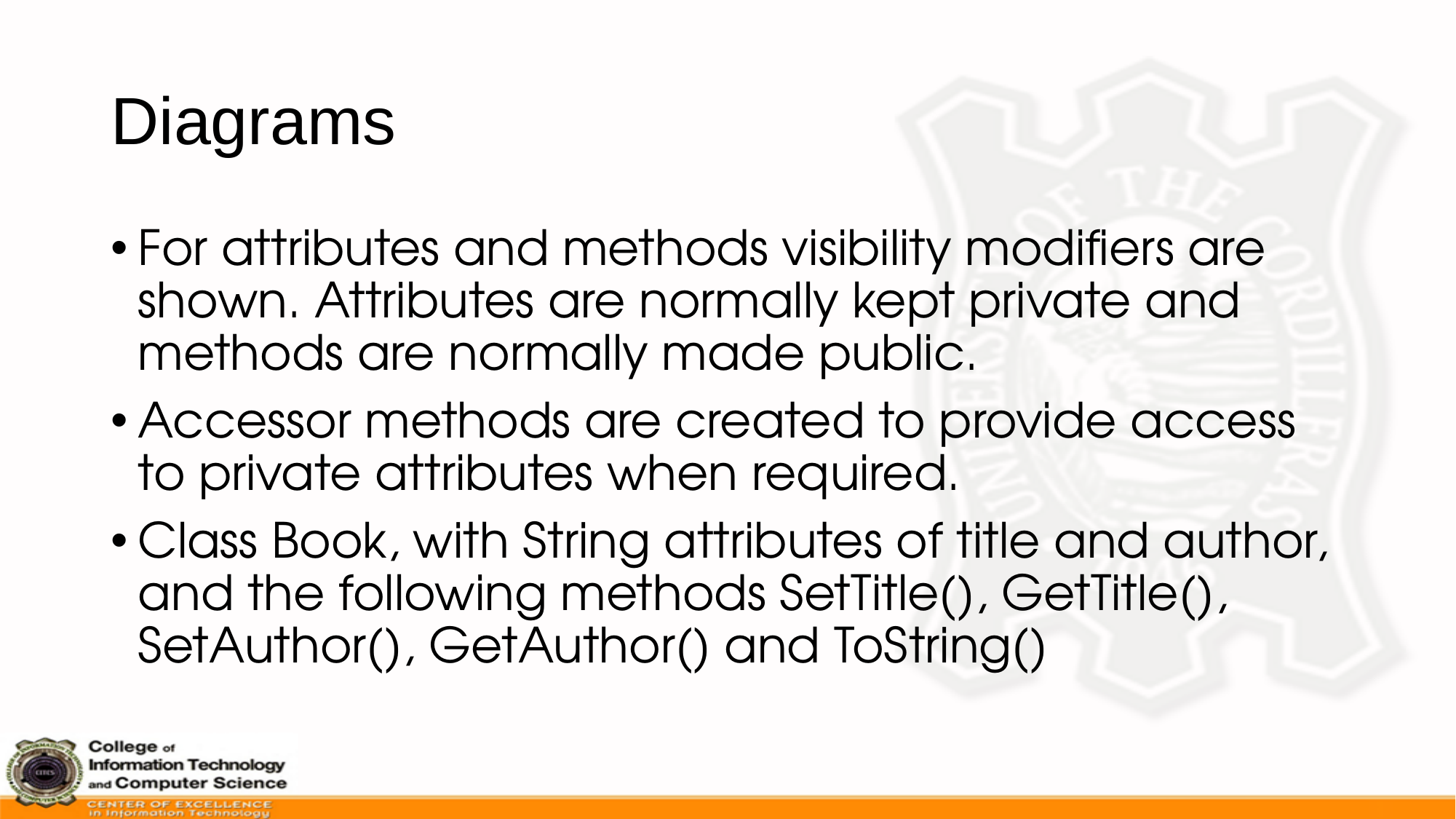

# Diagrams
For attributes and methods visibility modifiers are shown. Attributes are normally kept private and methods are normally made public.
Accessor methods are created to provide access to private attributes when required.
Class Book, with String attributes of title and author, and the following methods SetTitle(), GetTitle(), SetAuthor(), GetAuthor() and ToString()